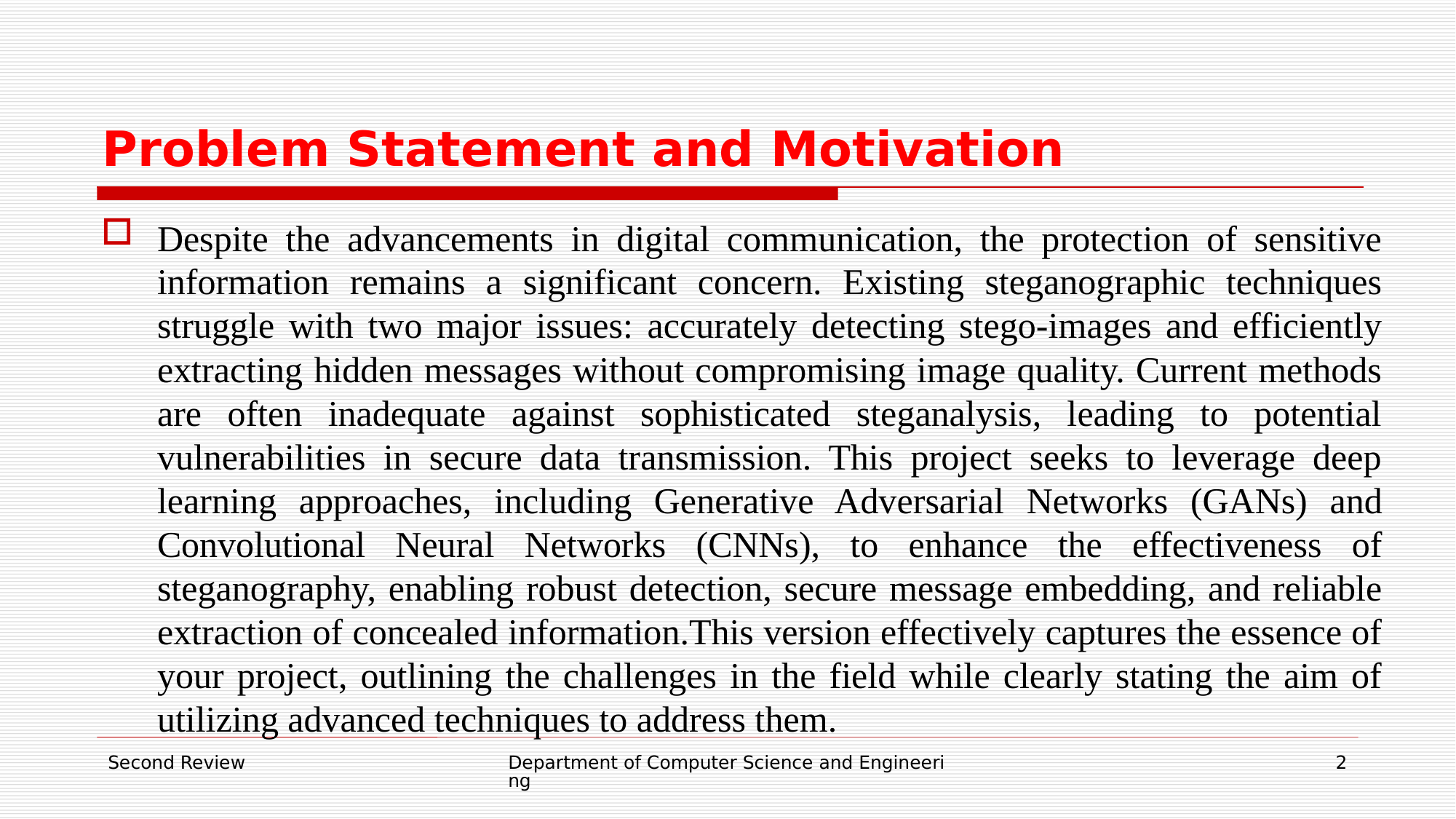

# Problem Statement and Motivation
Despite the advancements in digital communication, the protection of sensitive information remains a significant concern. Existing steganographic techniques struggle with two major issues: accurately detecting stego-images and efficiently extracting hidden messages without compromising image quality. Current methods are often inadequate against sophisticated steganalysis, leading to potential vulnerabilities in secure data transmission. This project seeks to leverage deep learning approaches, including Generative Adversarial Networks (GANs) and Convolutional Neural Networks (CNNs), to enhance the effectiveness of steganography, enabling robust detection, secure message embedding, and reliable extraction of concealed information.This version effectively captures the essence of your project, outlining the challenges in the field while clearly stating the aim of utilizing advanced techniques to address them.

Second Review
Department of Computer Science and Engineering
2